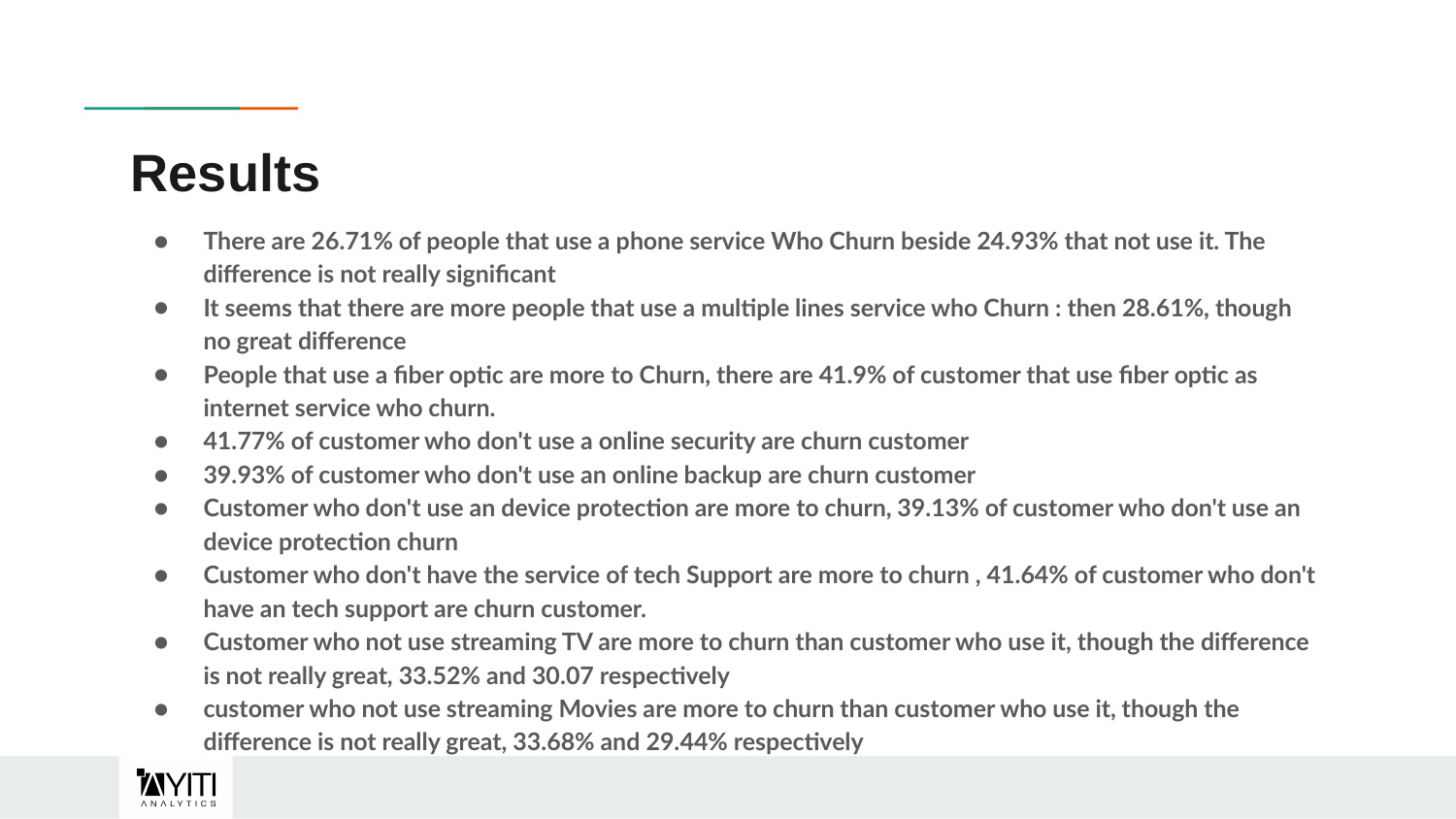

# Results
There are 26.71% of people that use a phone service Who Churn beside 24.93% that not use it. The difference is not really significant
It seems that there are more people that use a multiple lines service who Churn : then 28.61%, though no great difference
People that use a fiber optic are more to Churn, there are 41.9% of customer that use fiber optic as internet service who churn.
41.77% of customer who don't use a online security are churn customer
39.93% of customer who don't use an online backup are churn customer
Customer who don't use an device protection are more to churn, 39.13% of customer who don't use an device protection churn
Customer who don't have the service of tech Support are more to churn , 41.64% of customer who don't have an tech support are churn customer.
Customer who not use streaming TV are more to churn than customer who use it, though the difference is not really great, 33.52% and 30.07 respectively
customer who not use streaming Movies are more to churn than customer who use it, though the difference is not really great, 33.68% and 29.44% respectively